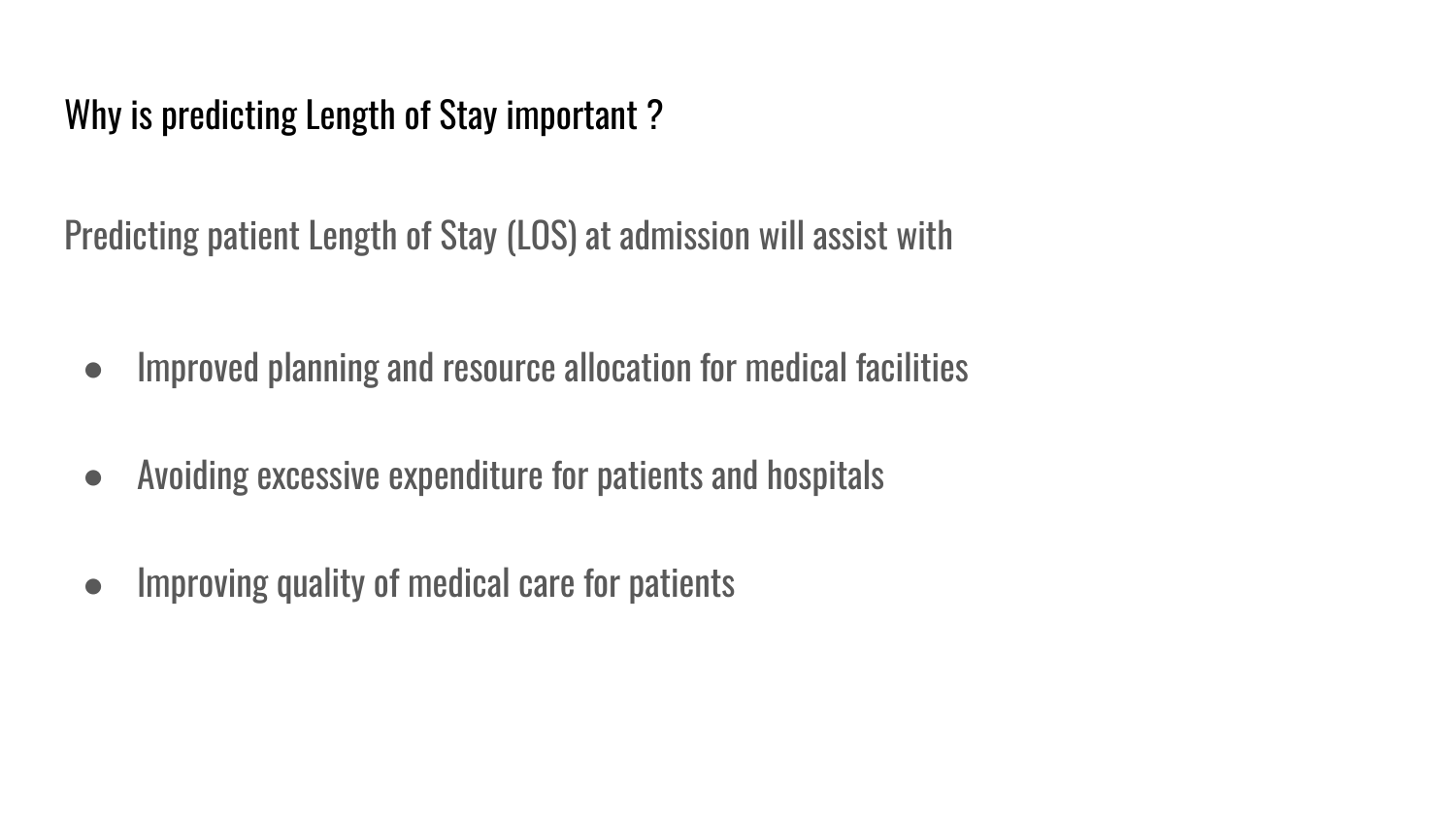

# Why is predicting Length of Stay important ?
Predicting patient Length of Stay (LOS) at admission will assist with
Improved planning and resource allocation for medical facilities
Avoiding excessive expenditure for patients and hospitals
Improving quality of medical care for patients